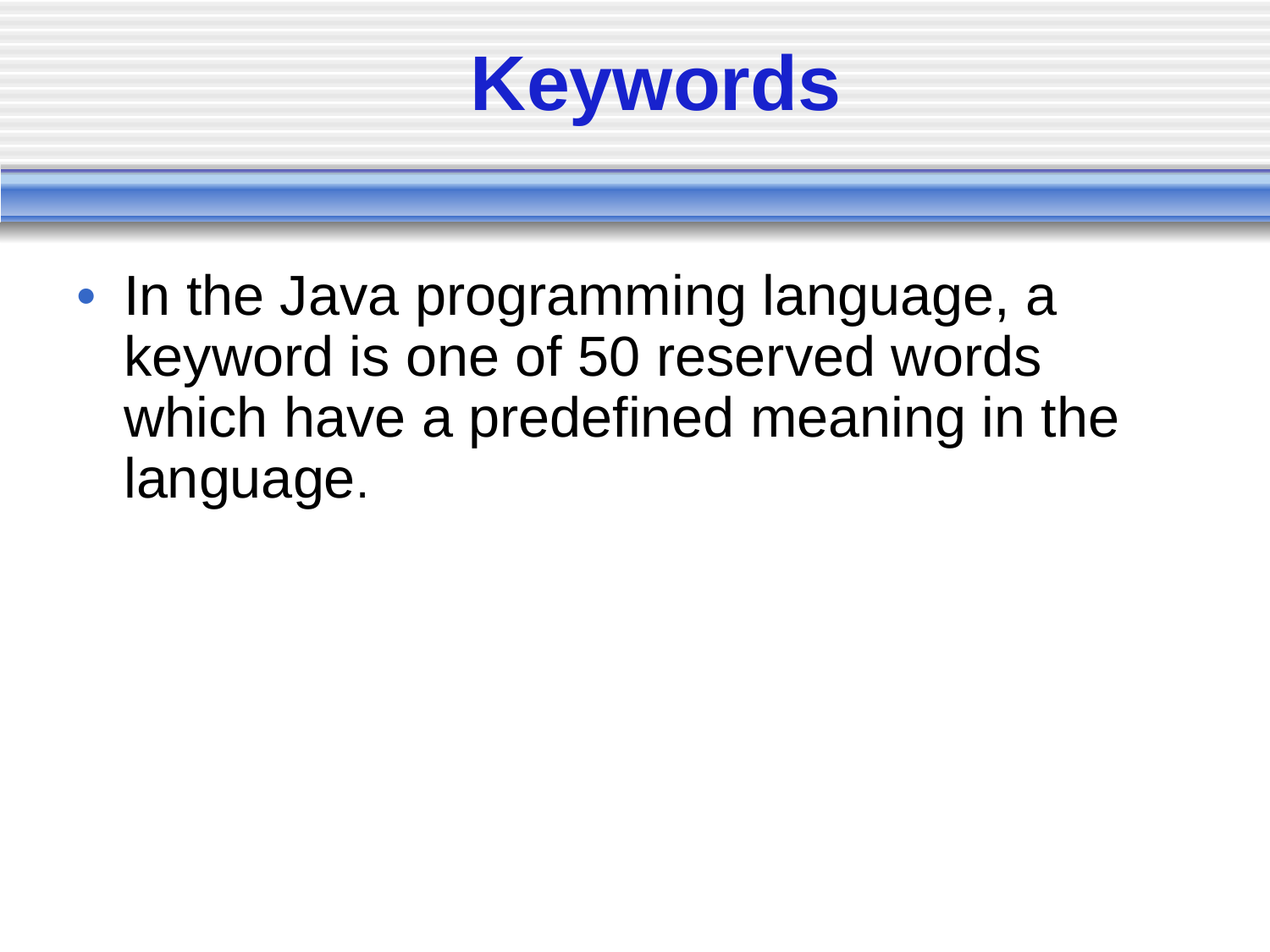

# Keywords
In the Java programming language, a keyword is one of 50 reserved words which have a predefined meaning in the language.